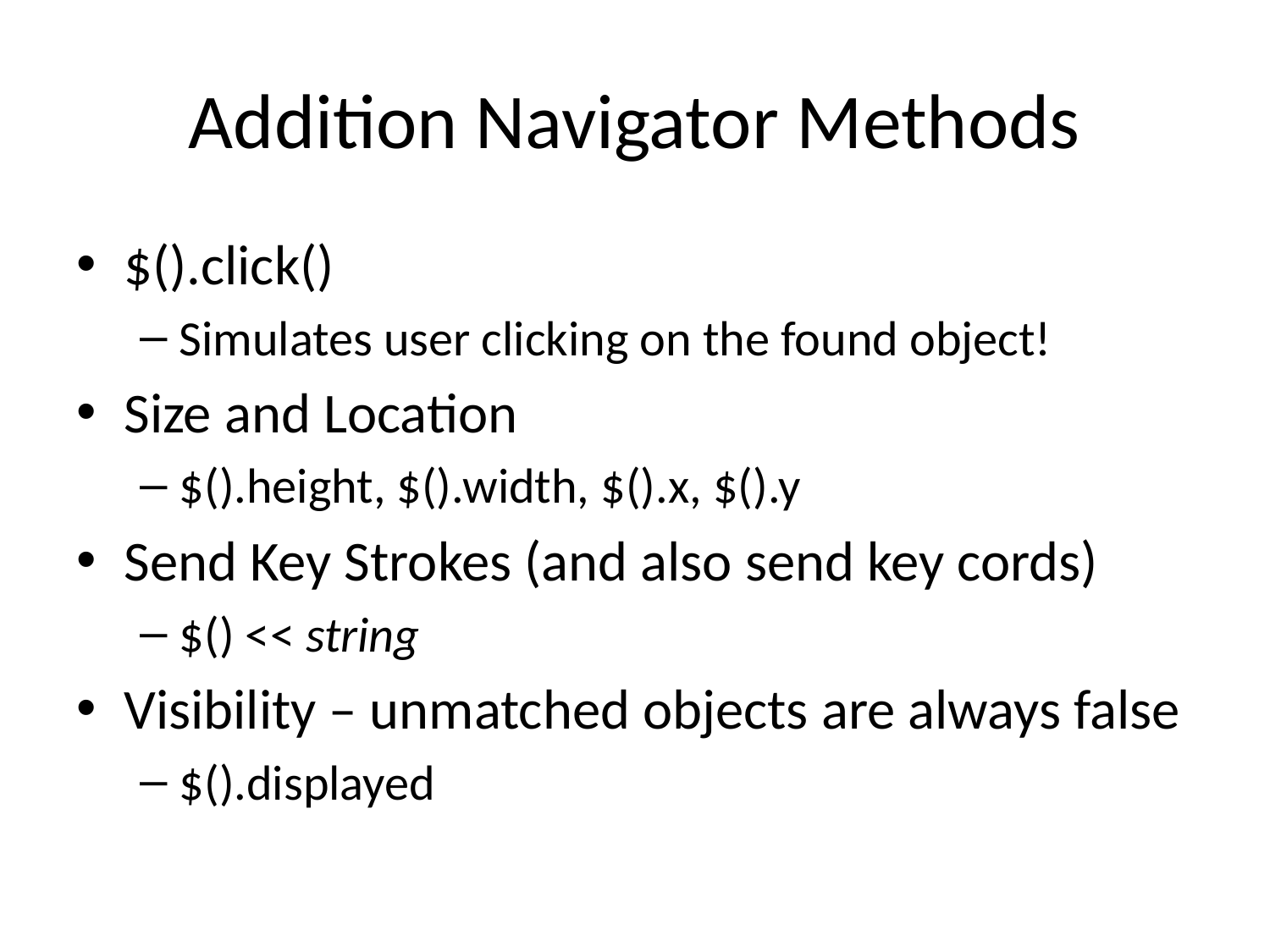

# Addition Navigator Methods
$().click()
Simulates user clicking on the found object!
Size and Location
$().height, $().width, $().x, $().y
Send Key Strokes (and also send key cords)
$() << string
Visibility – unmatched objects are always false
$().displayed